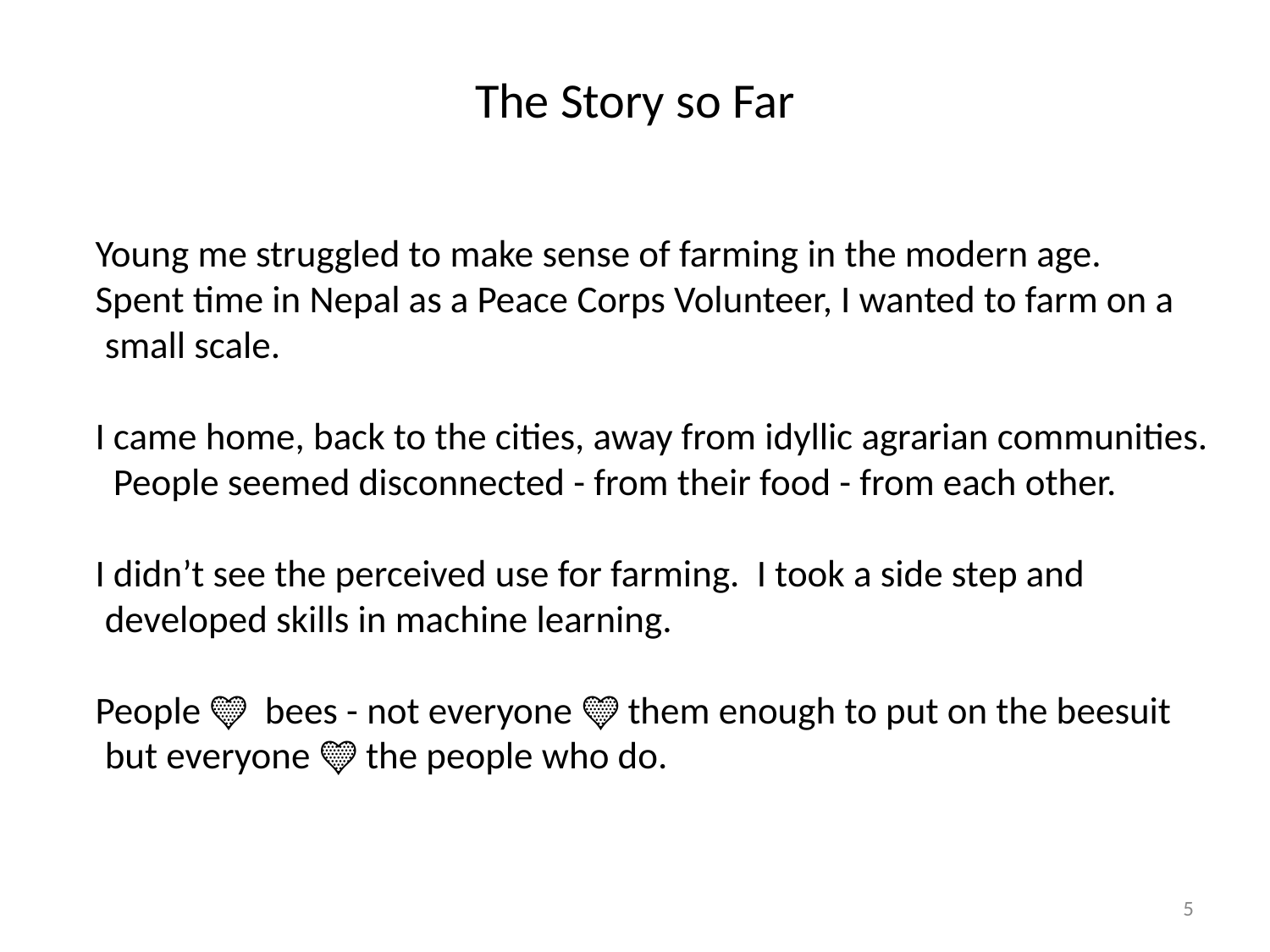

# The Story so Far
Young me struggled to make sense of farming in the modern age.
Spent time in Nepal as a Peace Corps Volunteer, I wanted to farm on a small scale.

I came home, back to the cities, away from idyllic agrarian communities.  People seemed disconnected - from their food - from each other.

I didn’t see the perceived use for farming.  I took a side step and developed skills in machine learning.

People 💛  bees - not everyone 💛 them enough to put on the beesuit but everyone 💛 the people who do.

5